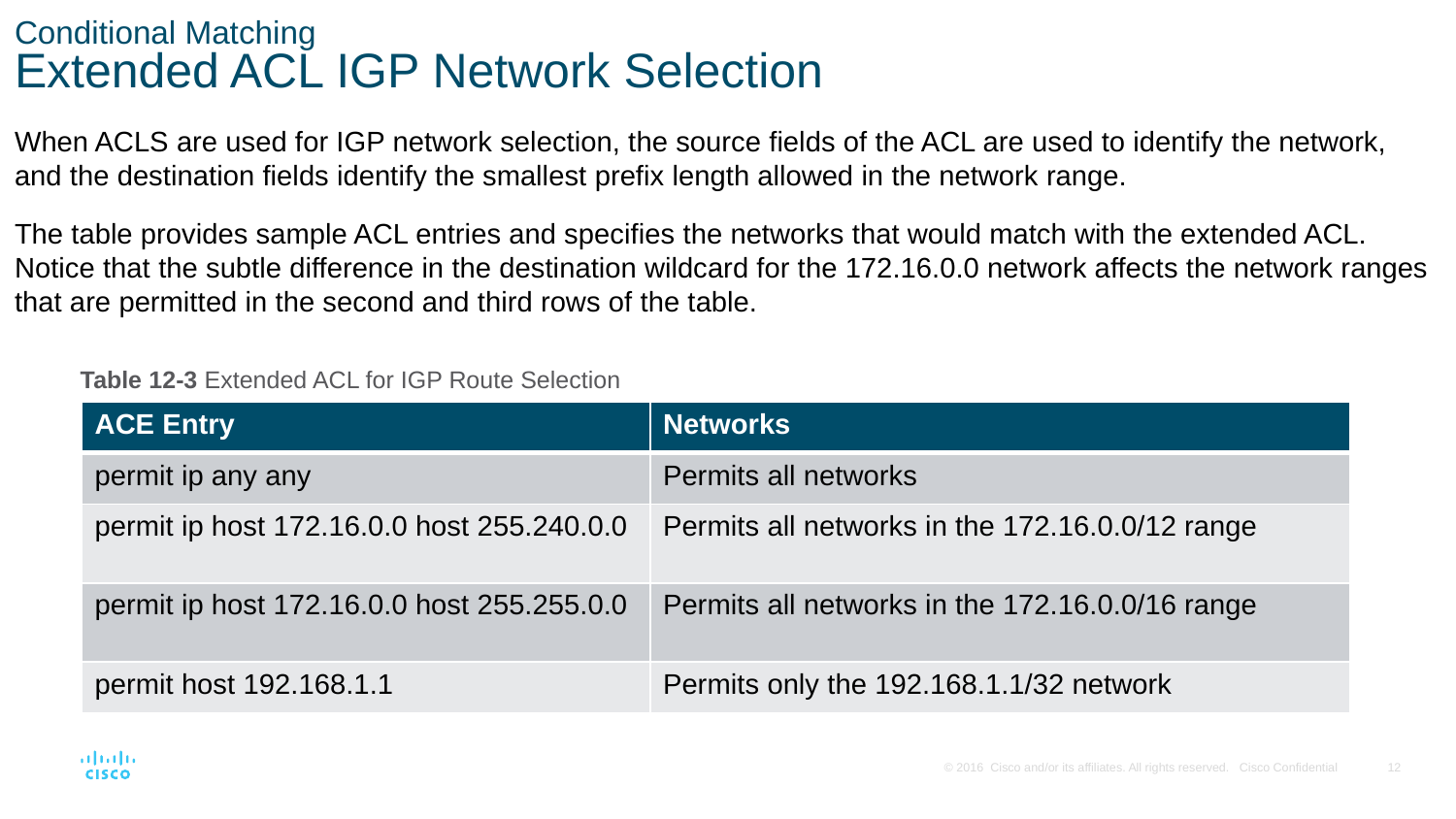

# Conditional Matching Extended ACL IGP Network Selection
When ACLS are used for IGP network selection, the source fields of the ACL are used to identify the network, and the destination fields identify the smallest prefix length allowed in the network range.
The table provides sample ACL entries and specifies the networks that would match with the extended ACL. Notice that the subtle difference in the destination wildcard for the 172.16.0.0 network affects the network ranges that are permitted in the second and third rows of the table.
Table 12-3 Extended ACL for IGP Route Selection
| ACE Entry | Networks |
| --- | --- |
| permit ip any any | Permits all networks |
| permit ip host 172.16.0.0 host 255.240.0.0 | Permits all networks in the 172.16.0.0/12 range |
| permit ip host 172.16.0.0 host 255.255.0.0 | Permits all networks in the 172.16.0.0/16 range |
| permit host 192.168.1.1 | Permits only the 192.168.1.1/32 network |